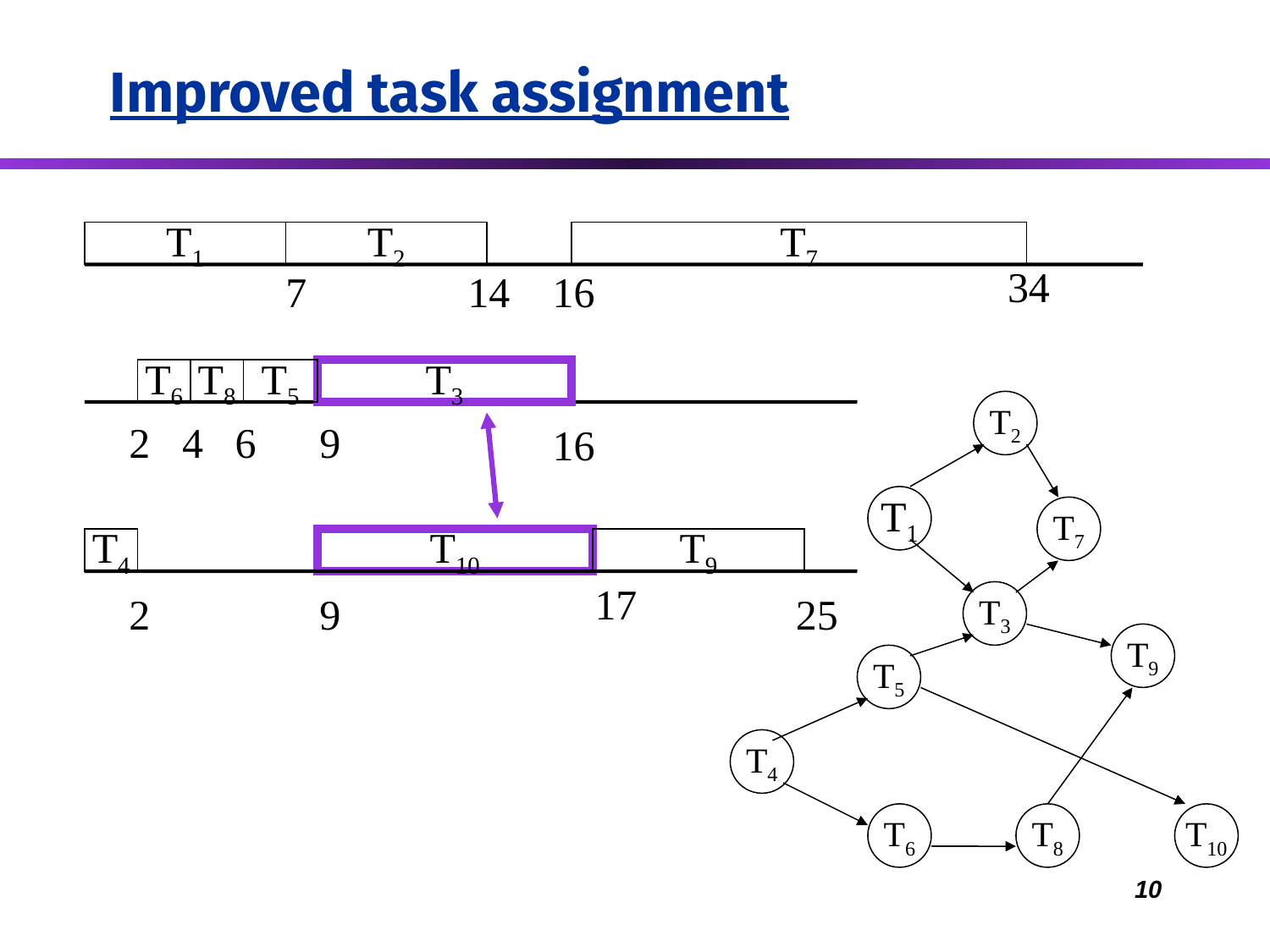

Improved task assignment

T1
T2
T7
34
7
14
16

T6
T8
T5
T3
T2

T1
T7

T3

T9

T5

T4

T6
T8
T10

2
4
6
9

16
T4
T10
T9

17
2
9
25
10